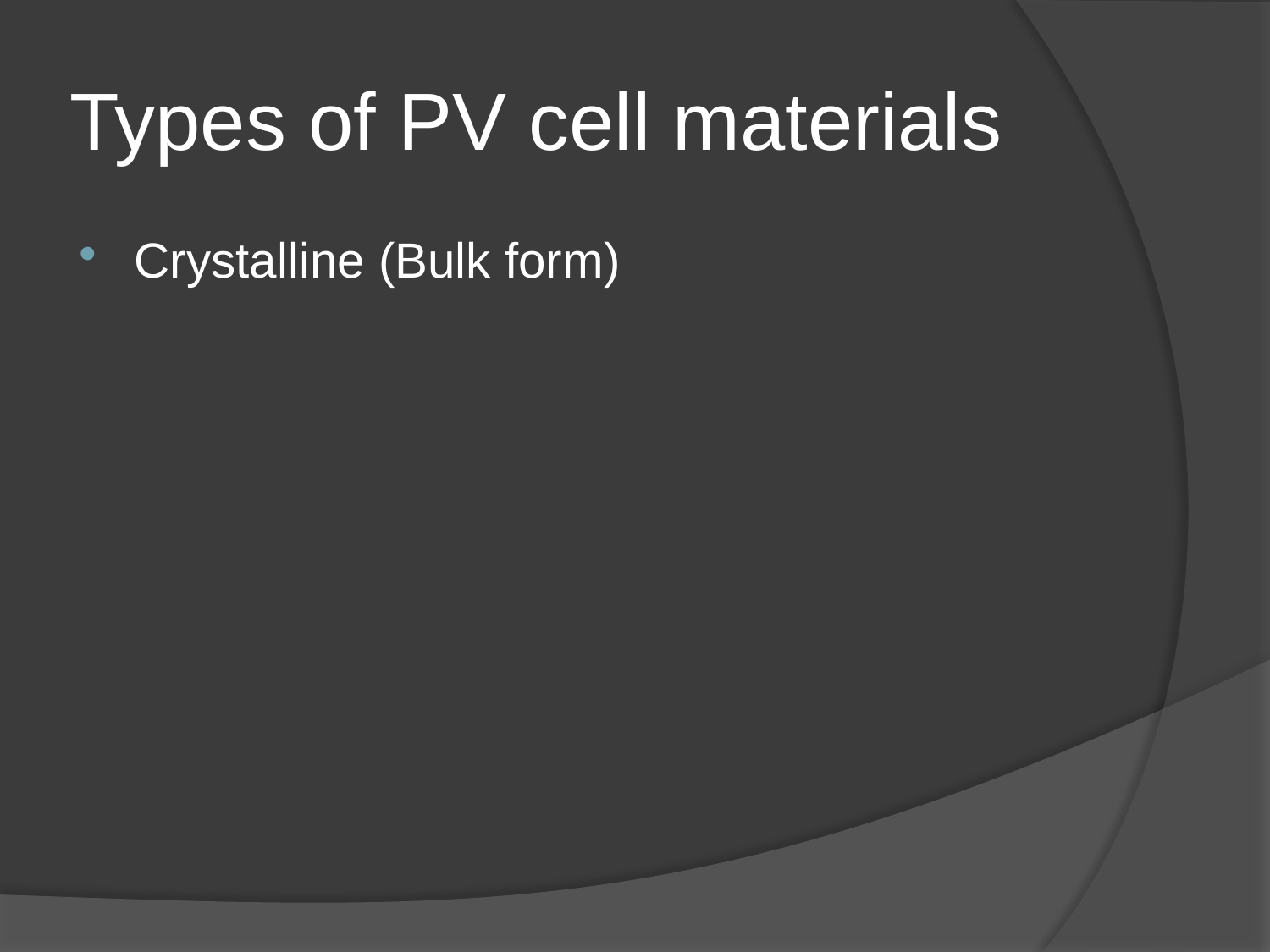

# Types of PV cell materials
Crystalline (Bulk form)